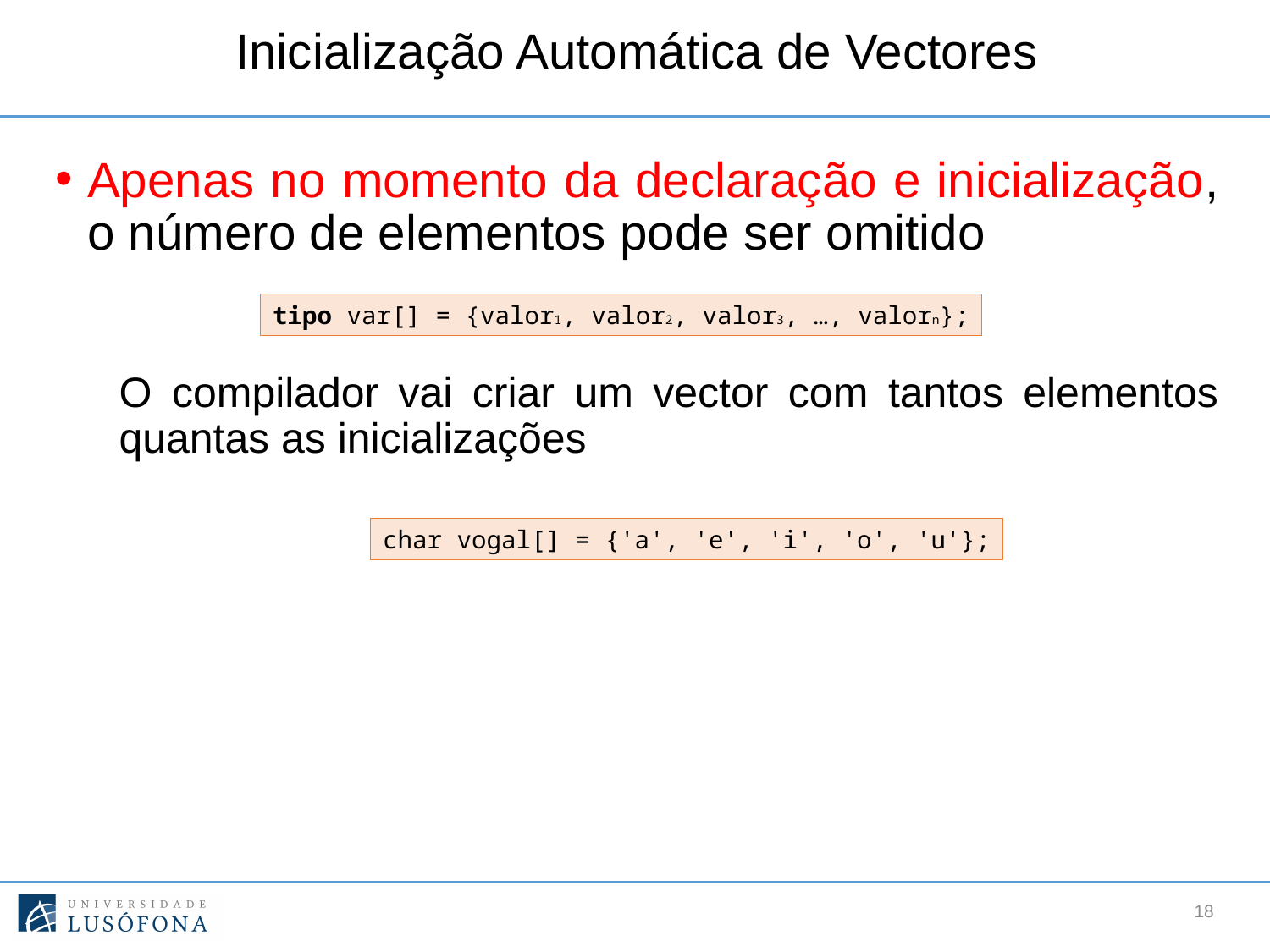

# Inicialização Automática de Vectores
Apenas no momento da declaração e inicialização, o número de elementos pode ser omitido

O compilador vai criar um vector com tantos elementos quantas as inicializações

tipo var[] = {valor1, valor2, valor3, …, valorn};
char vogal[] = {'a', 'e', 'i', 'o', 'u'};
18